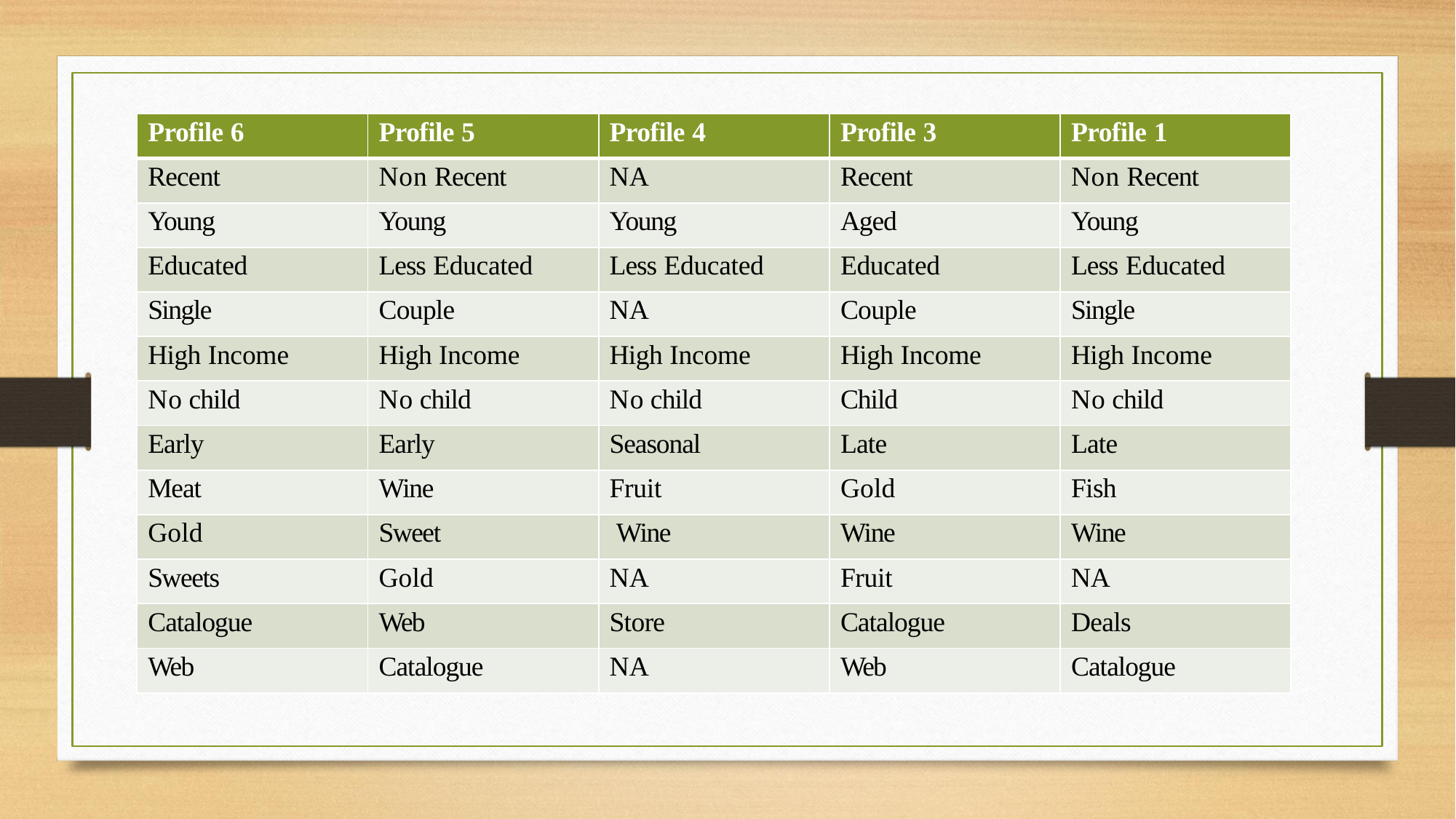

| Profile 6 | Profile 5 | Profile 4 | Profile 3 | Profile 1 |
| --- | --- | --- | --- | --- |
| Recent | Non Recent | NA | Recent | Non Recent |
| Young | Young | Young | Aged | Young |
| Educated | Less Educated | Less Educated | Educated | Less Educated |
| Single | Couple | NA | Couple | Single |
| High Income | High Income | High Income | High Income | High Income |
| No child | No child | No child | Child | No child |
| Early | Early | Seasonal | Late | Late |
| Meat | Wine | Fruit | Gold | Fish |
| Gold | Sweet | Wine | Wine | Wine |
| Sweets | Gold | NA | Fruit | NA |
| Catalogue | Web | Store | Catalogue | Deals |
| Web | Catalogue | NA | Web | Catalogue |